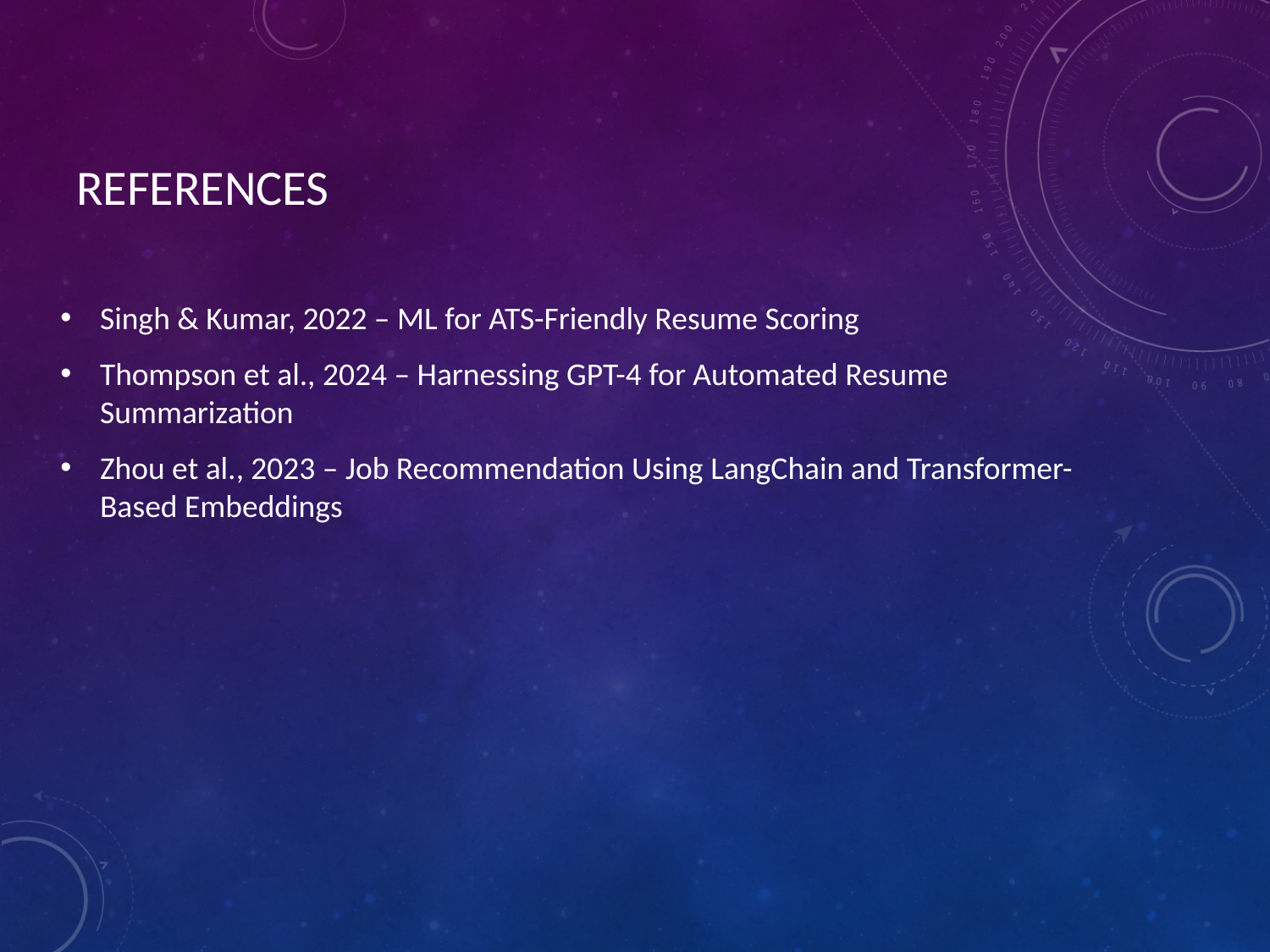

# References
Singh & Kumar, 2022 – ML for ATS-Friendly Resume Scoring
Thompson et al., 2024 – Harnessing GPT-4 for Automated Resume Summarization
Zhou et al., 2023 – Job Recommendation Using LangChain and Transformer-Based Embeddings